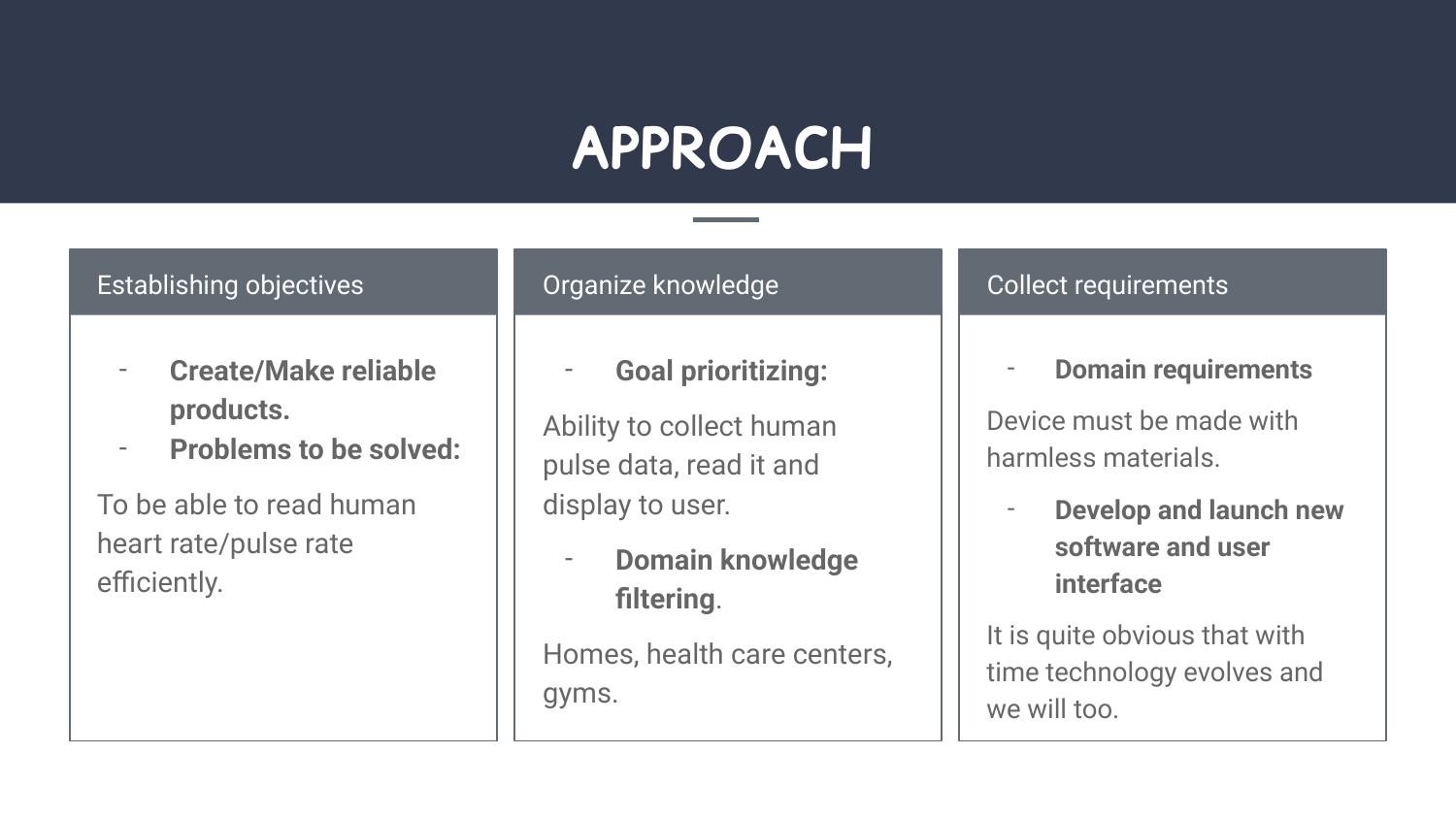

# APPROACH
Establishing objectives
Organize knowledge
Collect requirements

Create/Make reliable products.
Problems to be solved:
To be able to read human heart rate/pulse rate efficiently.

Goal prioritizing:
Ability to collect human pulse data, read it and display to user.
Domain knowledge filtering.
Homes, health care centers, gyms.

Domain requirements
Device must be made with harmless materials.
Develop and launch new software and user interface
It is quite obvious that with time technology evolves and we will too.